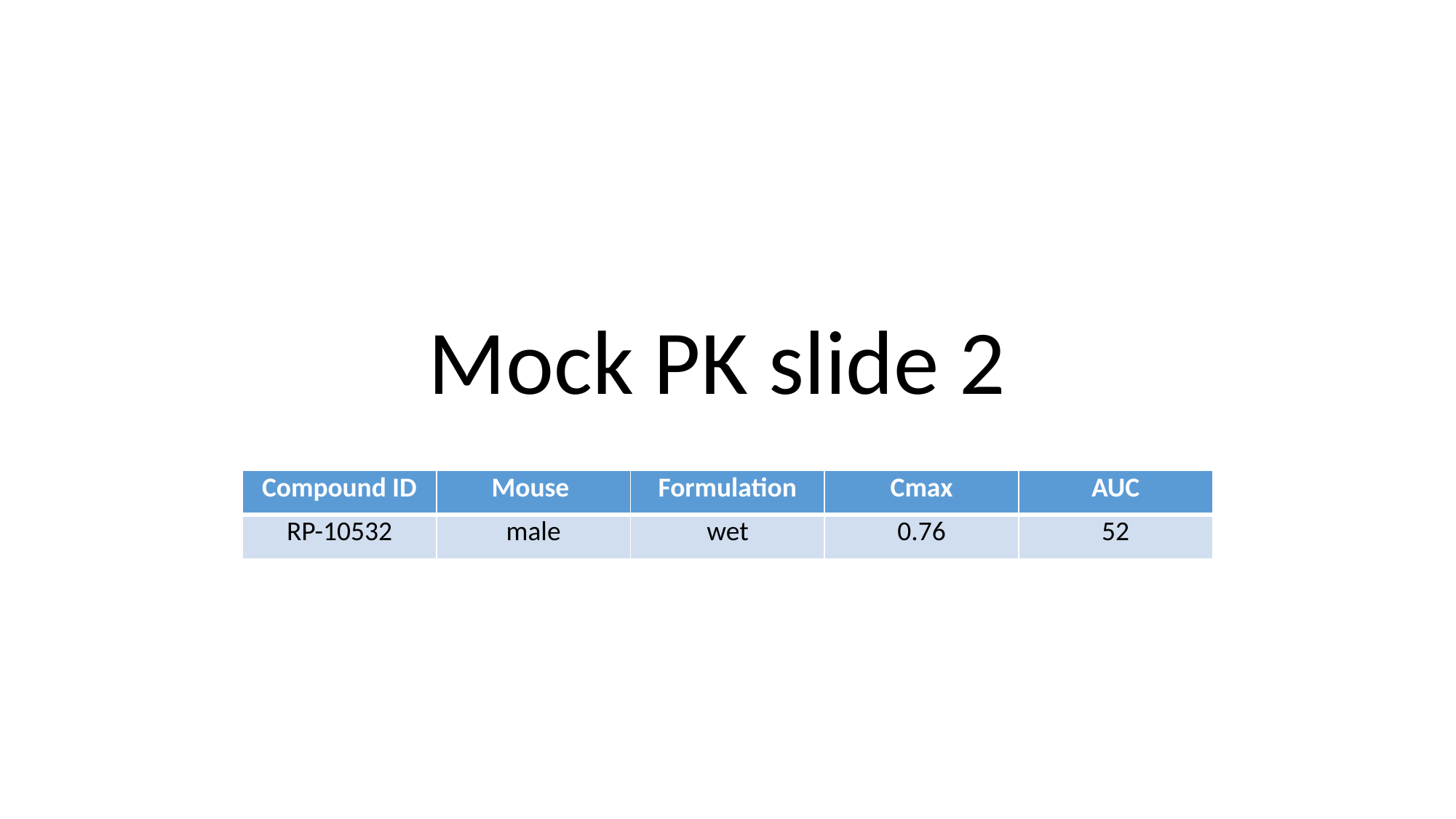

# Mock PK slide 2
| Compound ID | Mouse | Formulation | Cmax | AUC |
| --- | --- | --- | --- | --- |
| RP-10532 | male | wet | 0.76 | 52 |